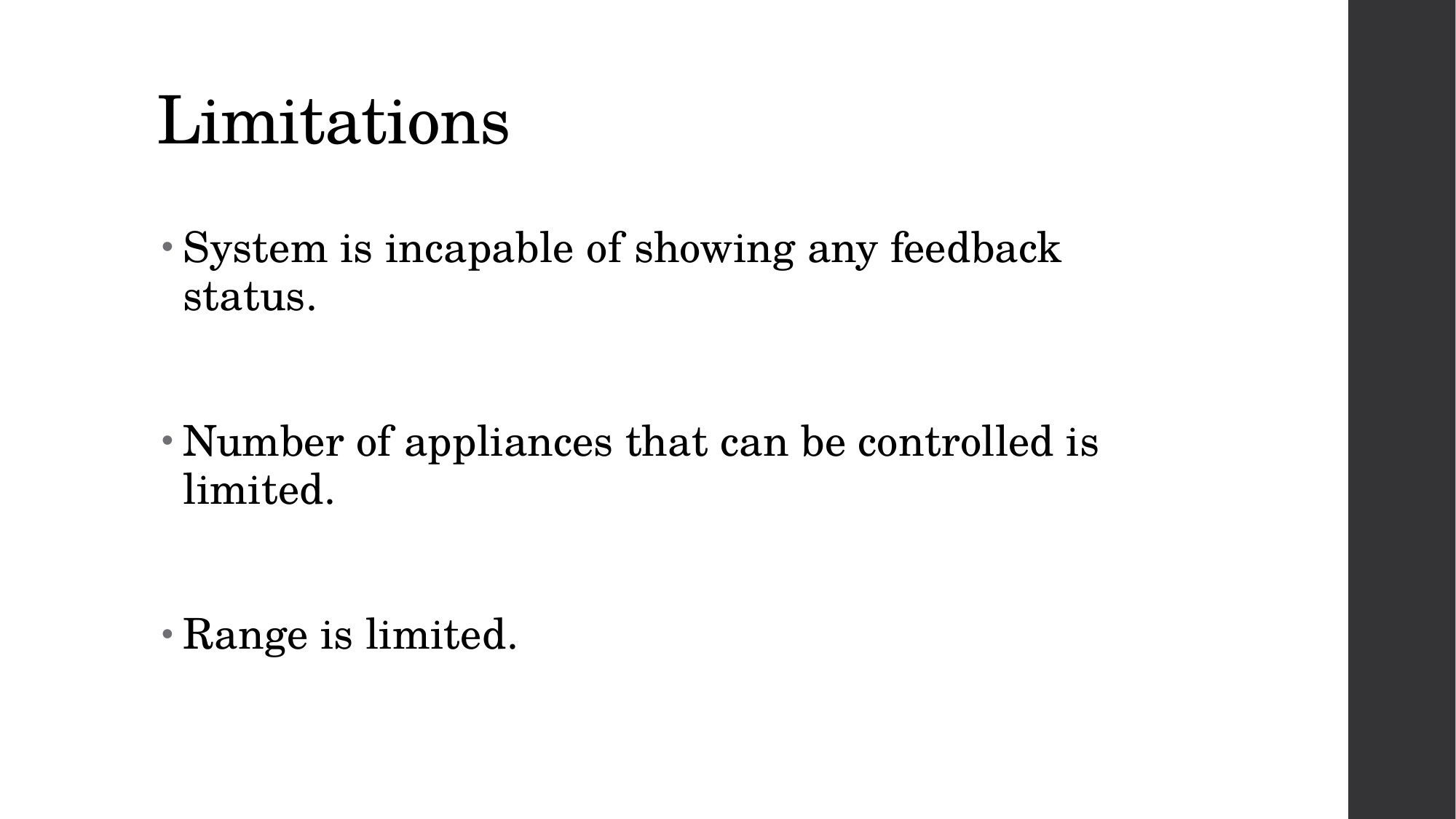

# Limitations
System is incapable of showing any feedback status.

Number of appliances that can be controlled is limited.

Range is limited.